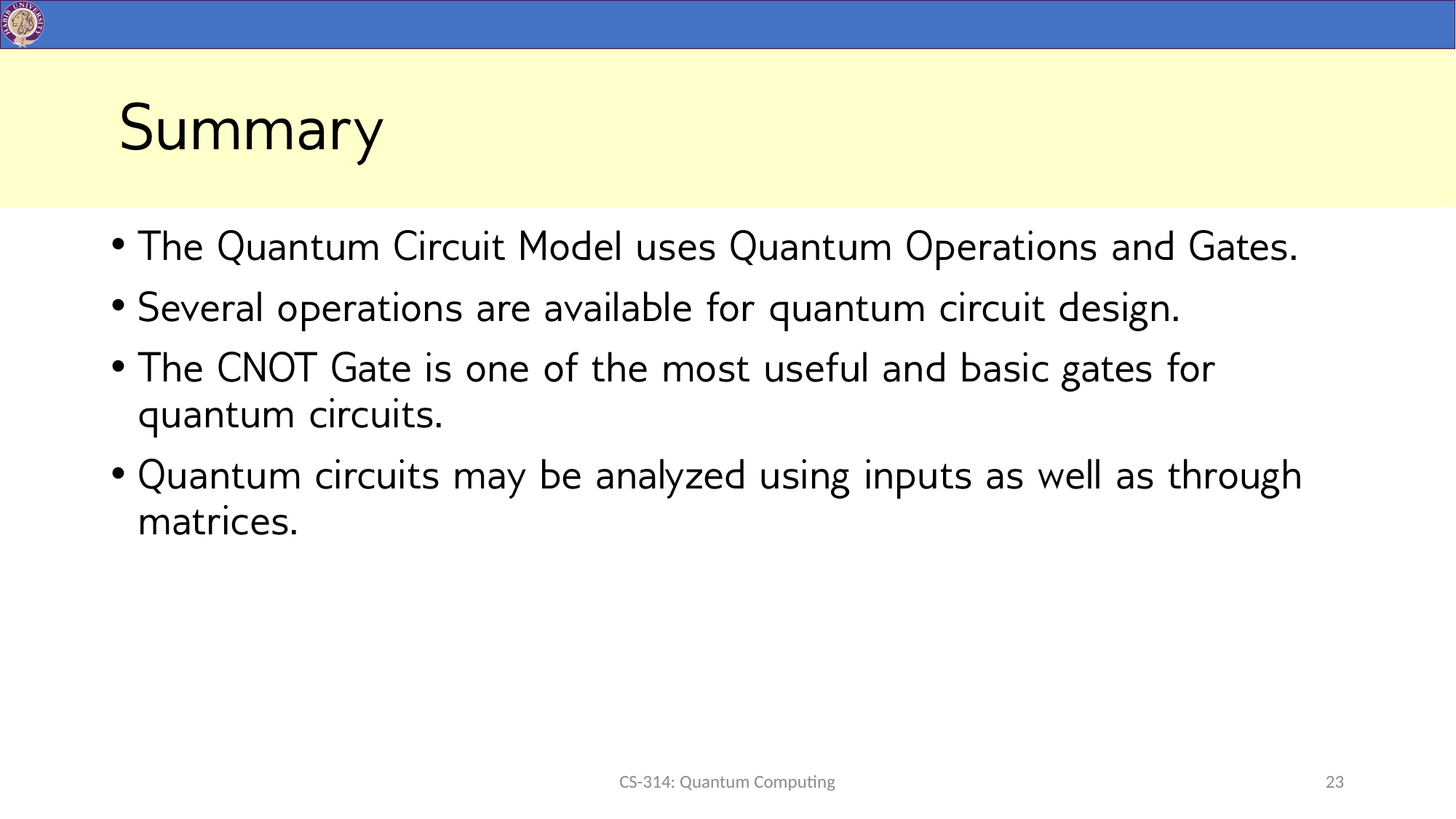

# Summary
The Quantum Circuit Model uses Quantum Operations and Gates.
Several operations are available for quantum circuit design.
The CNOT Gate is one of the most useful and basic gates for quantum circuits.
Quantum circuits may be analyzed using inputs as well as through matrices.

CS-314: Quantum Computing
23